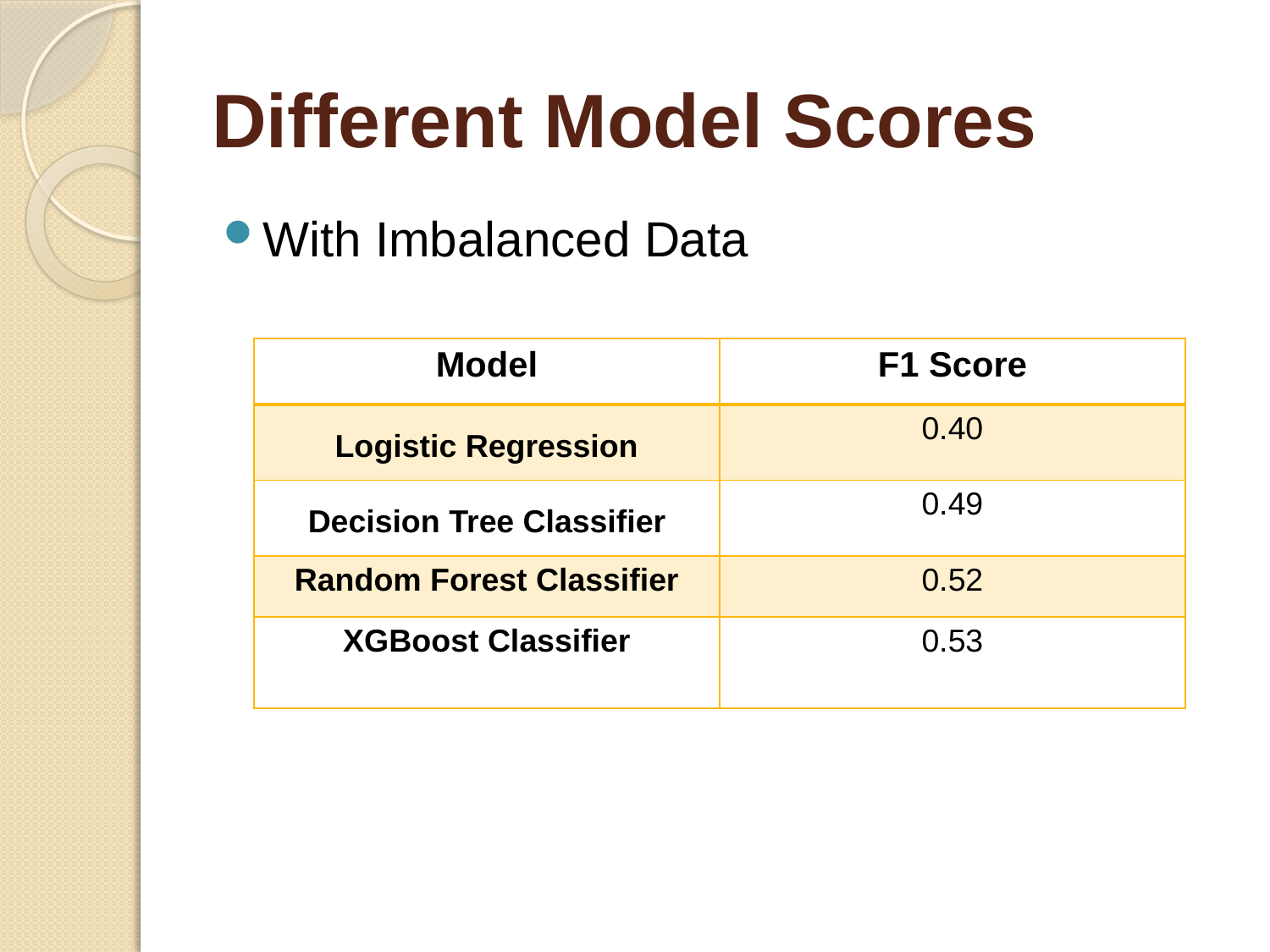

# Different Model Scores
With Imbalanced Data

| Model | F1 Score |
| --- | --- |
| Logistic Regression | 0.40 |
| Decision Tree Classifier | 0.49 |
| Random Forest Classifier | 0.52 |
| XGBoost Classifier | 0.53 |